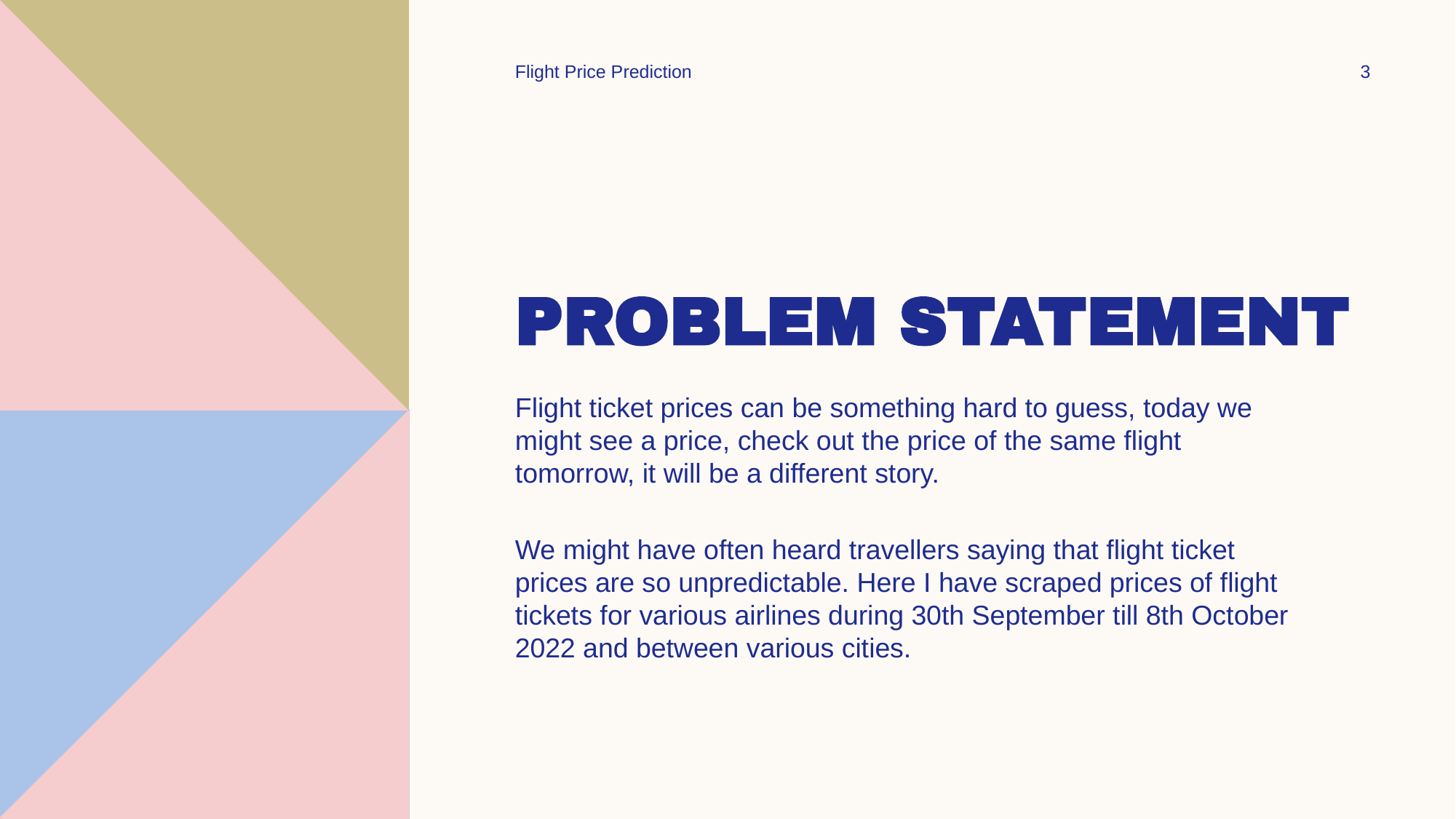

Flight Price Prediction
3
# Problem statement
Flight ticket prices can be something hard to guess, today we might see a price, check out the price of the same flight tomorrow, it will be a different story.

We might have often heard travellers saying that flight ticket prices are so unpredictable. Here I have scraped prices of flight tickets for various airlines during 30th September till 8th October 2022 and between various cities.